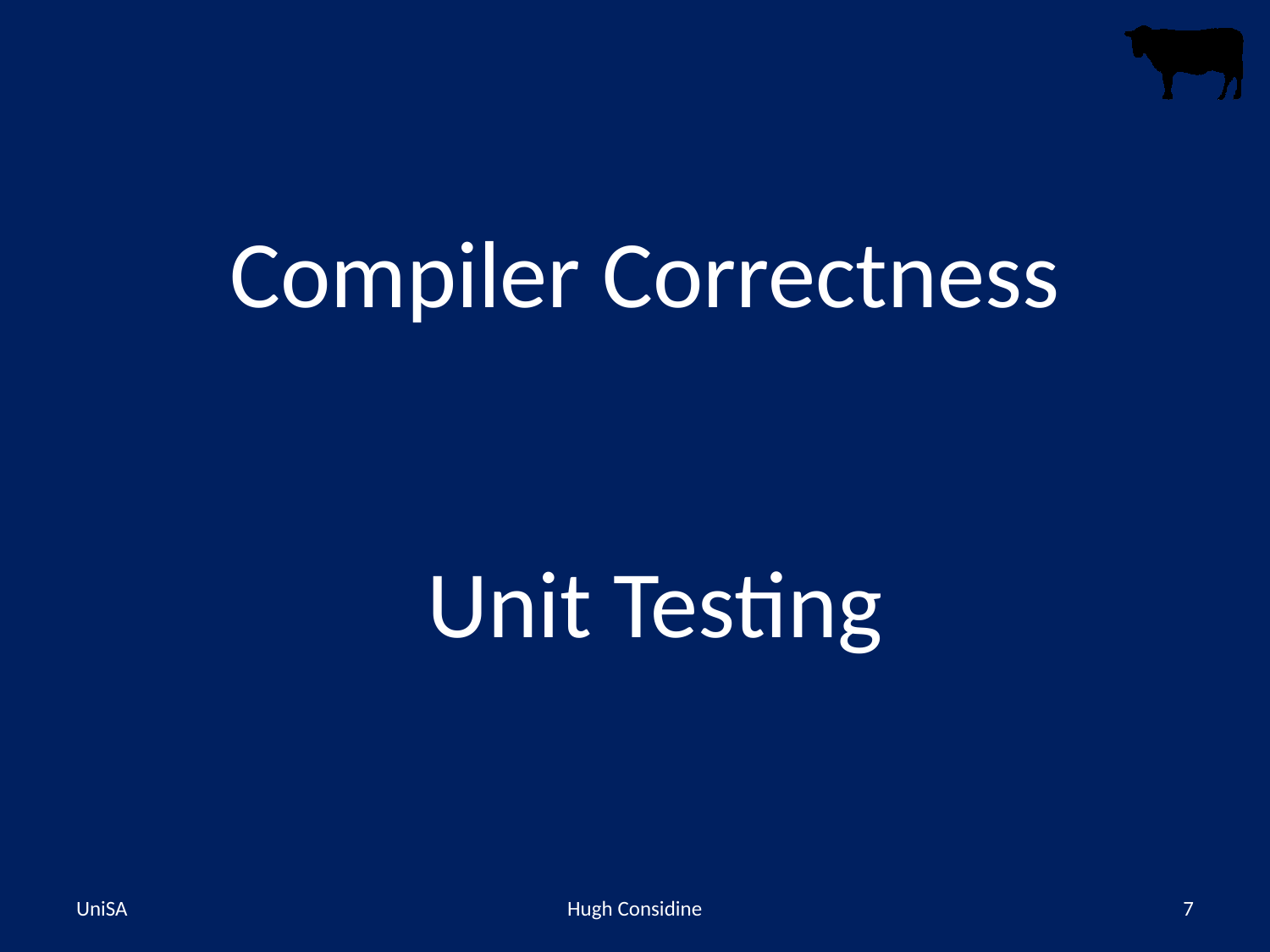

Compiler Correctness
Unit Testing
UniSA
Hugh Considine
7